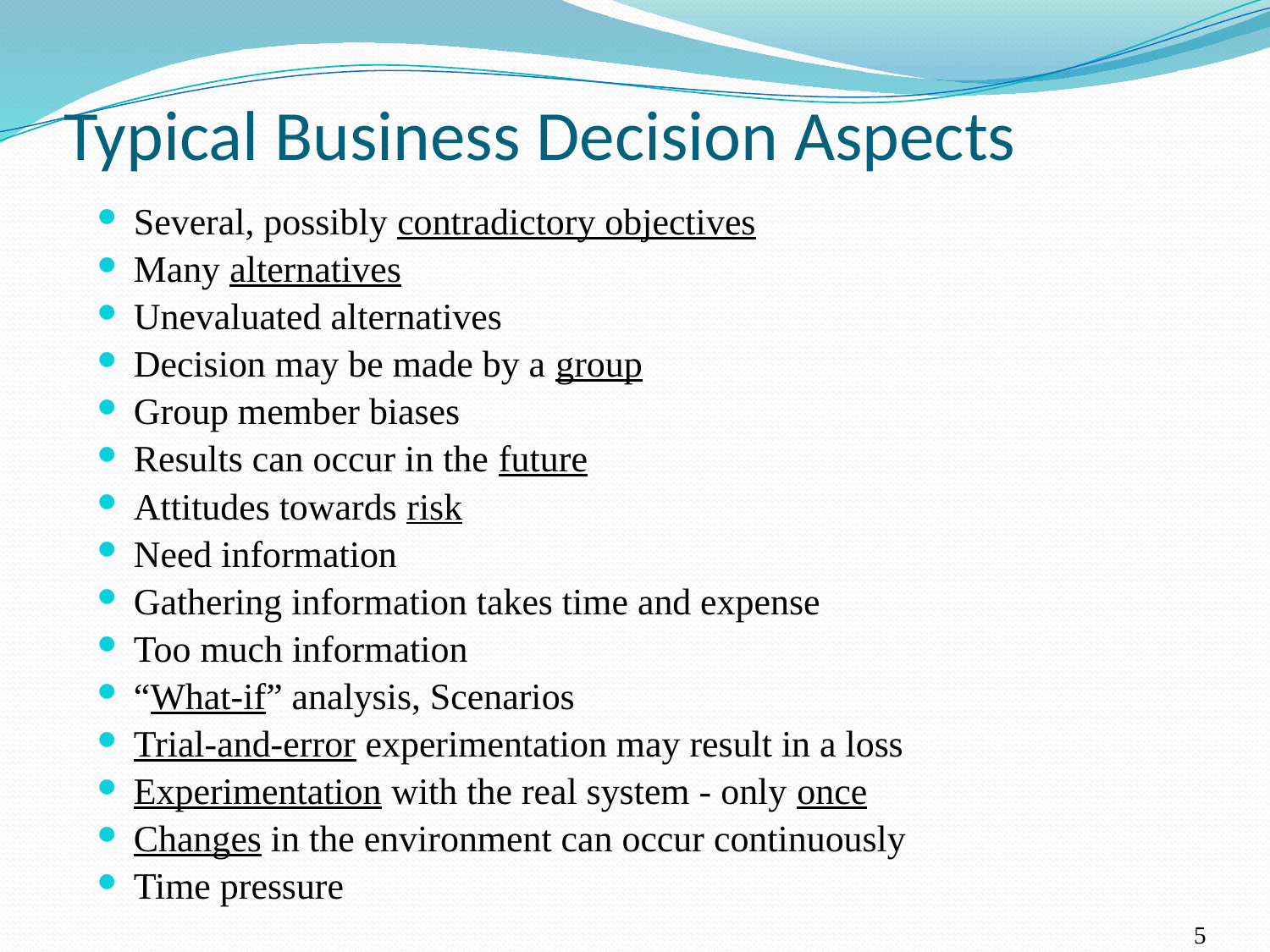

# Typical Business Decision Aspects
Several, possibly contradictory objectives
Many alternatives
Unevaluated alternatives
Decision may be made by a group
Group member biases
Results can occur in the future
Attitudes towards risk
Need information
Gathering information takes time and expense
Too much information
“What-if” analysis, Scenarios
Trial-and-error experimentation may result in a loss
Experimentation with the real system - only once
Changes in the environment can occur continuously
Time pressure
5